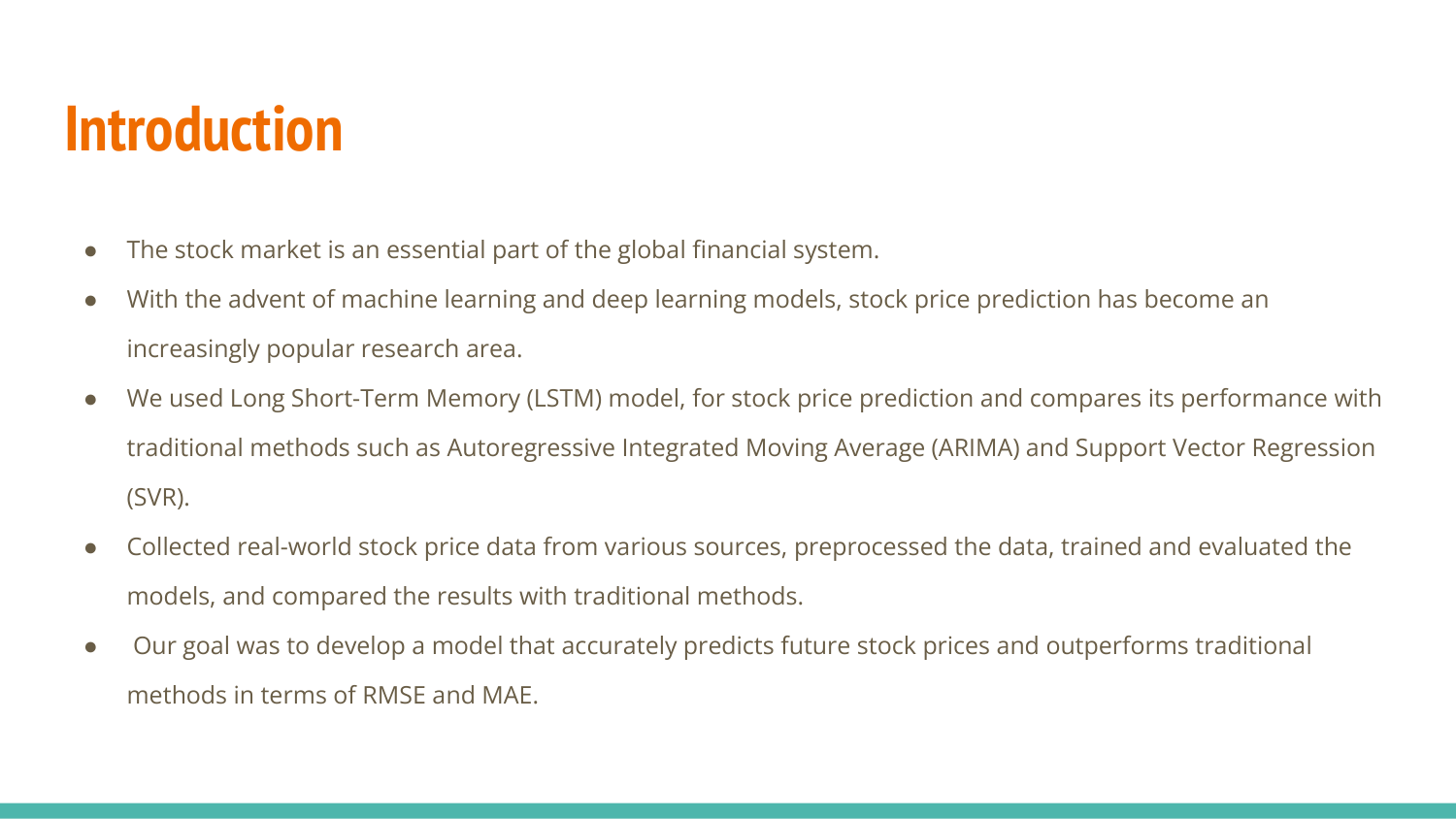

# Introduction
The stock market is an essential part of the global financial system.
With the advent of machine learning and deep learning models, stock price prediction has become an increasingly popular research area.
We used Long Short-Term Memory (LSTM) model, for stock price prediction and compares its performance with traditional methods such as Autoregressive Integrated Moving Average (ARIMA) and Support Vector Regression (SVR).
Collected real-world stock price data from various sources, preprocessed the data, trained and evaluated the models, and compared the results with traditional methods.
 Our goal was to develop a model that accurately predicts future stock prices and outperforms traditional methods in terms of RMSE and MAE.